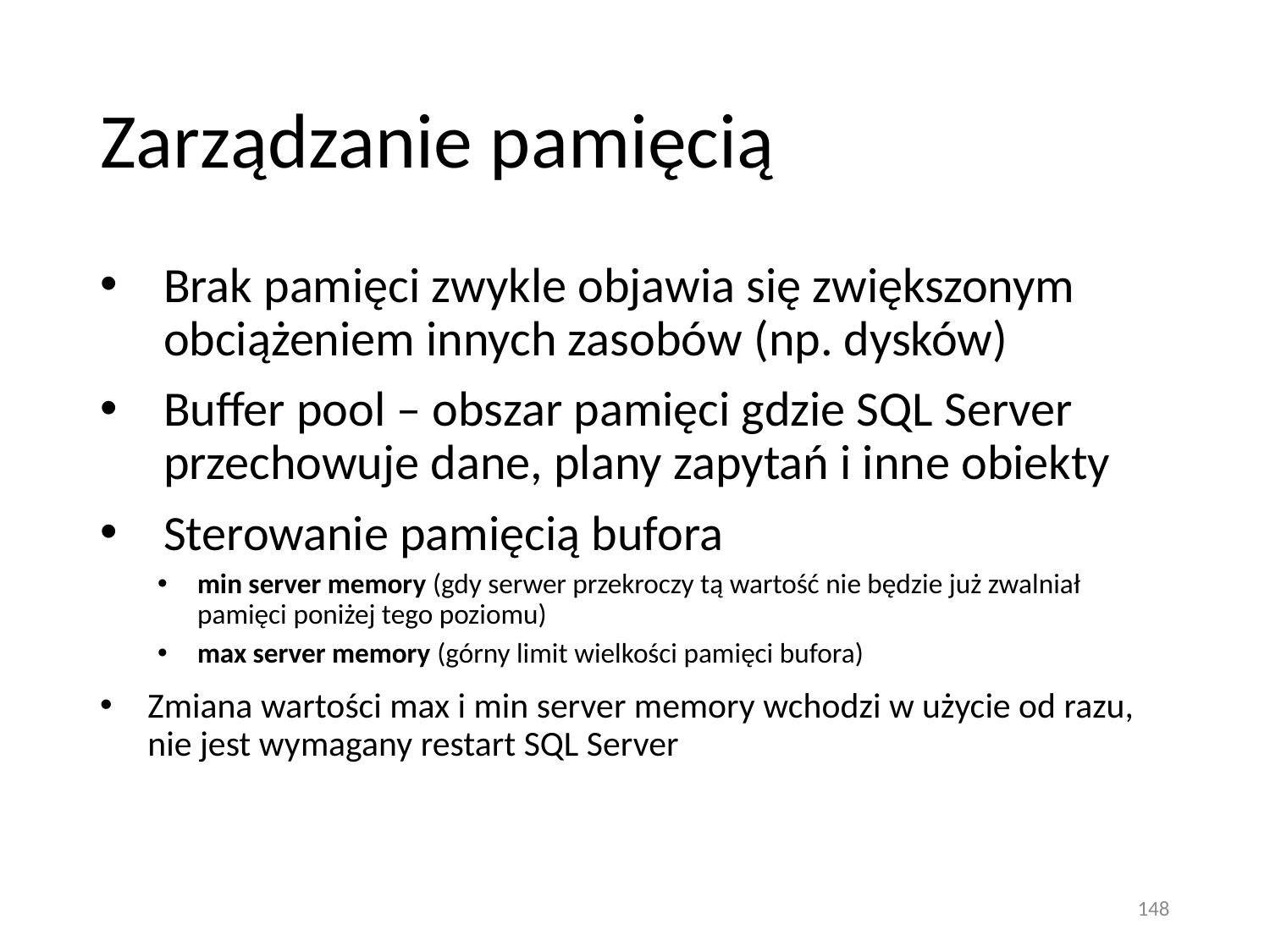

# Zarządzanie pamięcią
Brak pamięci zwykle objawia się zwiększonym obciążeniem innych zasobów (np. dysków)
Buffer pool – obszar pamięci gdzie SQL Server przechowuje dane, plany zapytań i inne obiekty
Sterowanie pamięcią bufora
min server memory (gdy serwer przekroczy tą wartość nie będzie już zwalniał pamięci poniżej tego poziomu)
max server memory (górny limit wielkości pamięci bufora)
Zmiana wartości max i min server memory wchodzi w użycie od razu, nie jest wymagany restart SQL Server
148